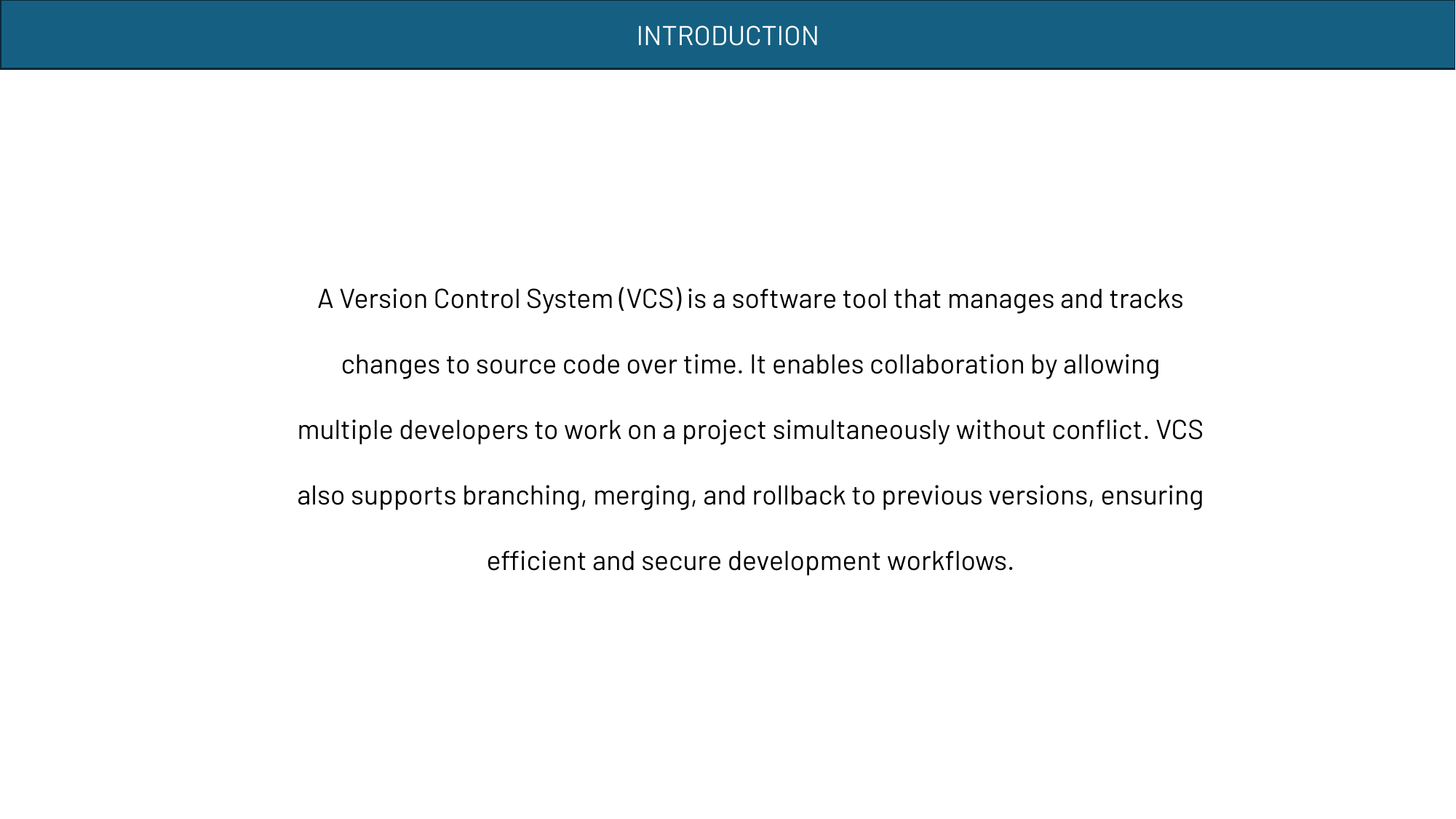

INTRODUCTION
A Version Control System (VCS) is a software tool that manages and tracks changes to source code over time. It enables collaboration by allowing multiple developers to work on a project simultaneously without conflict. VCS also supports branching, merging, and rollback to previous versions, ensuring efficient and secure development workflows.